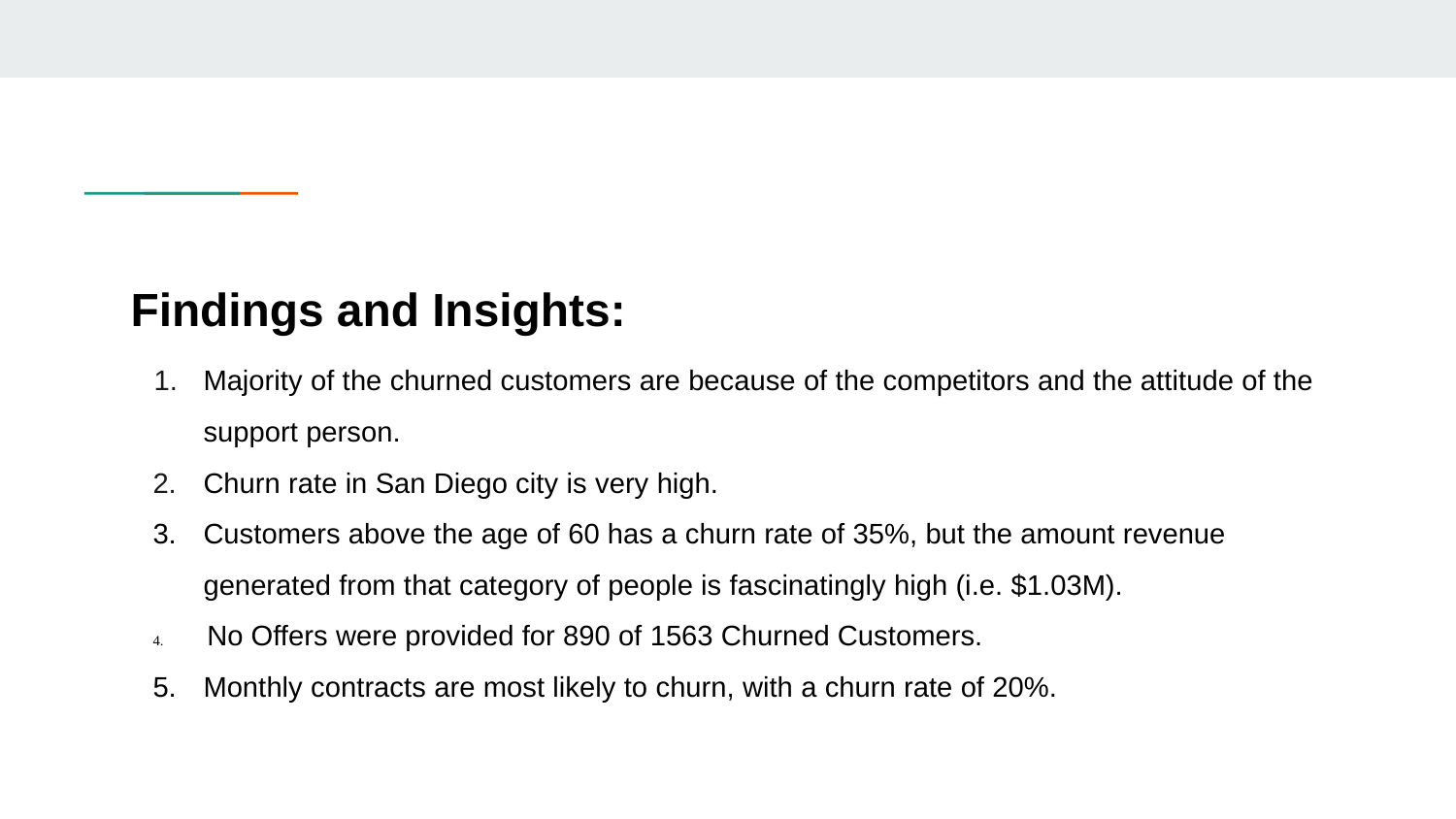

# Findings and Insights:

Majority of the churned customers are because of the competitors and the attitude of the support person.
Churn rate in San Diego city is very high.
Customers above the age of 60 has a churn rate of 35%, but the amount revenue generated from that category of people is fascinatingly high (i.e. $1.03M).
 No Offers were provided for 890 of 1563 Churned Customers.
Monthly contracts are most likely to churn, with a churn rate of 20%.